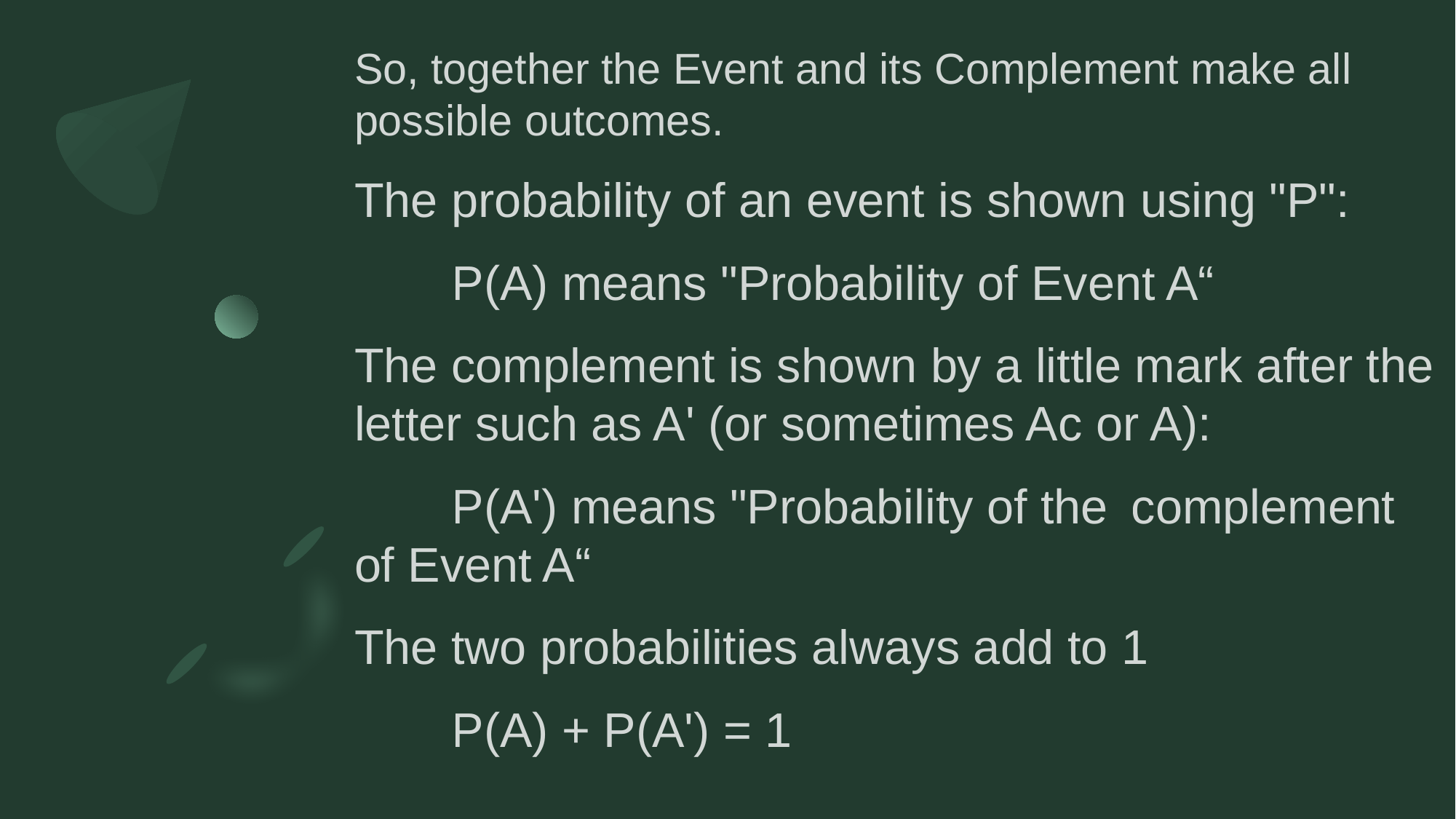

So, together the Event and its Complement make all possible outcomes.
The probability of an event is shown using "P":
	P(A) means "Probability of Event A“
The complement is shown by a little mark after the letter such as A' (or sometimes Ac or A):
		P(A') means "Probability of the 				complement of Event A“
The two probabilities always add to 1
			P(A) + P(A') = 1